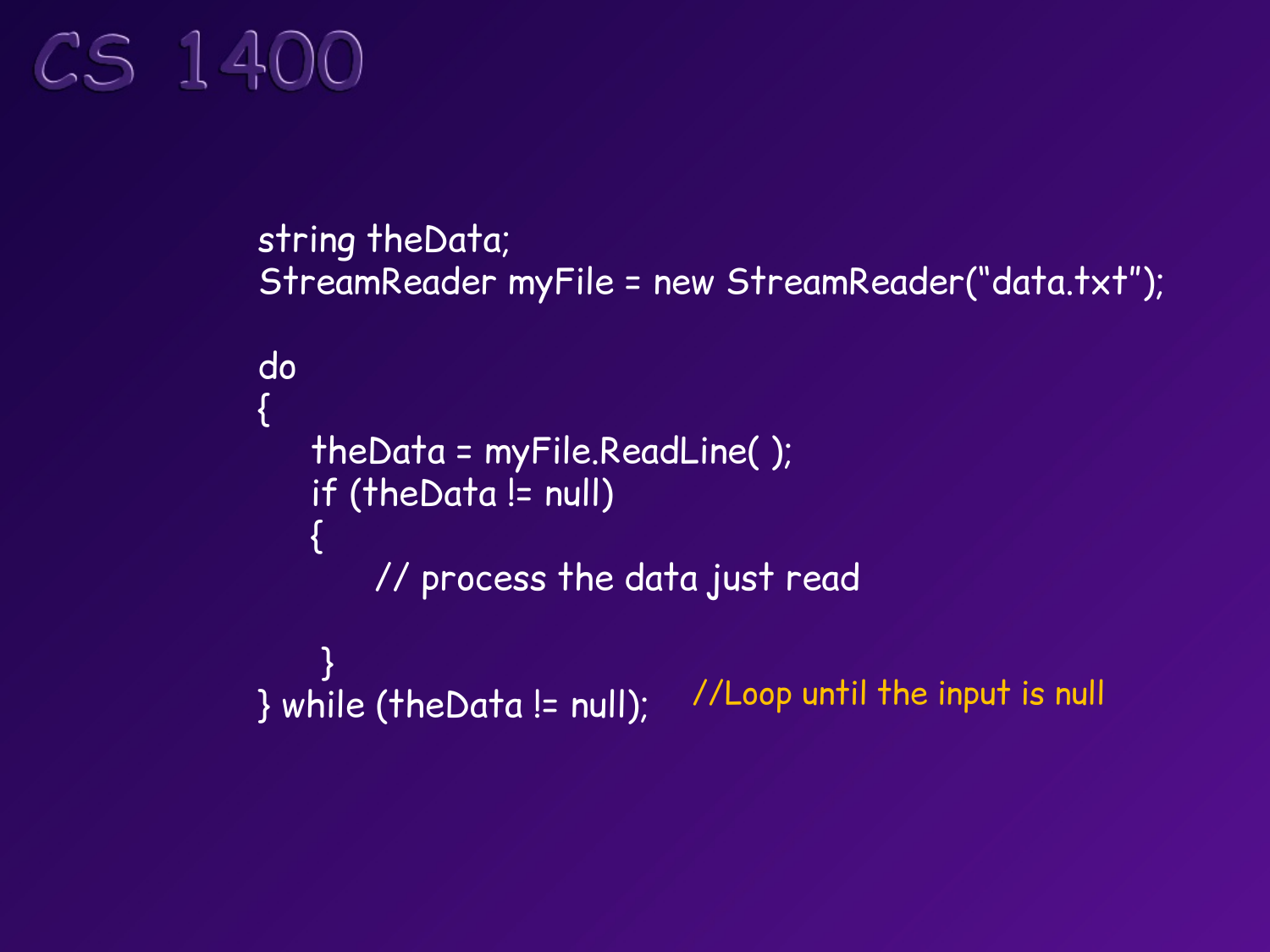

string theData;
StreamReader myFile = new StreamReader(“data.txt”);

do
{
     theData = myFile.ReadLine( );
     if (theData != null)
     {
           // process the data just read

      }
} while (theData != null);
//Loop until the input is null